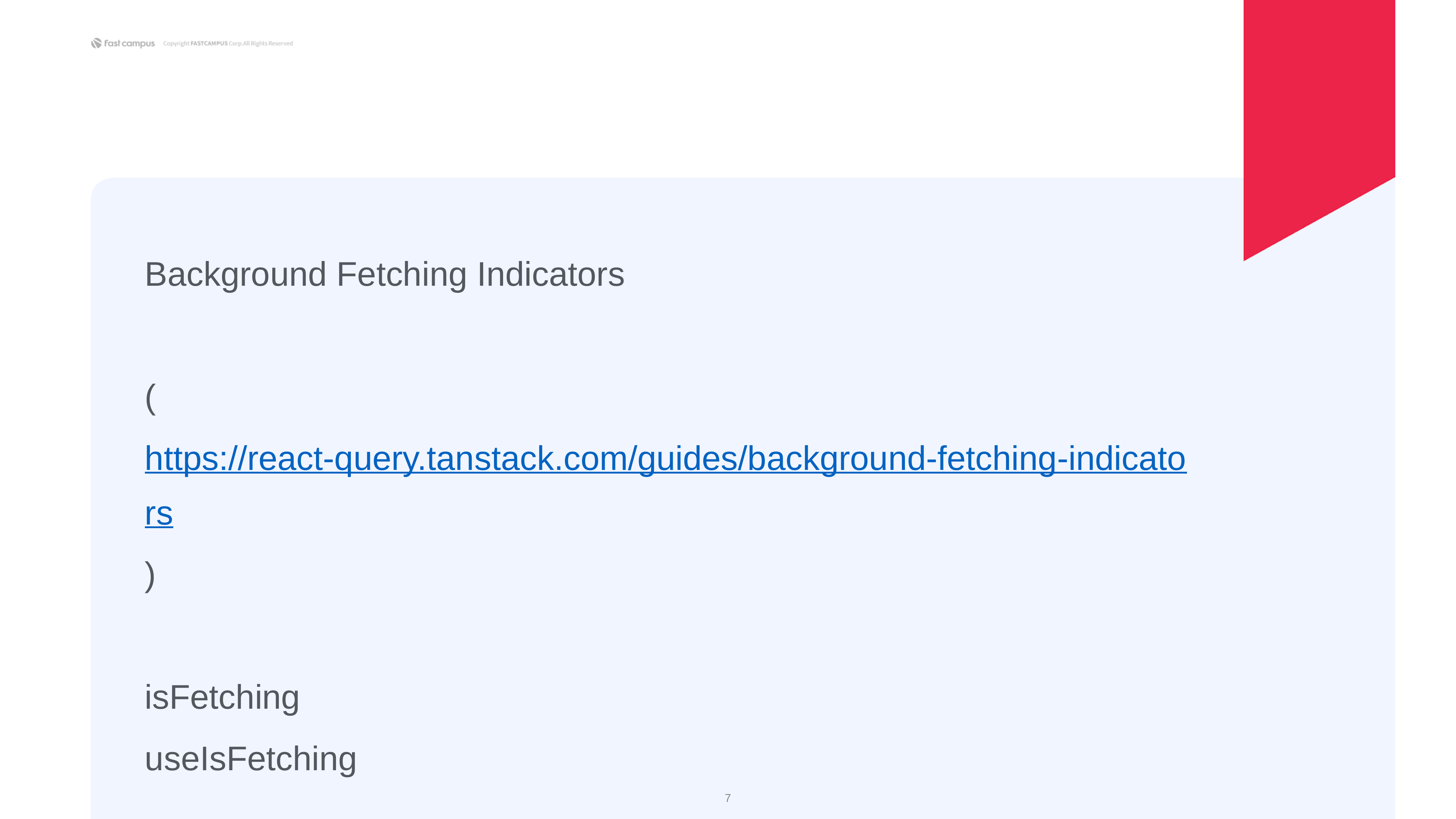

Background Fetching Indicators

(https://react-query.tanstack.com/guides/background-fetching-indicators)

isFetching
useIsFetching

7